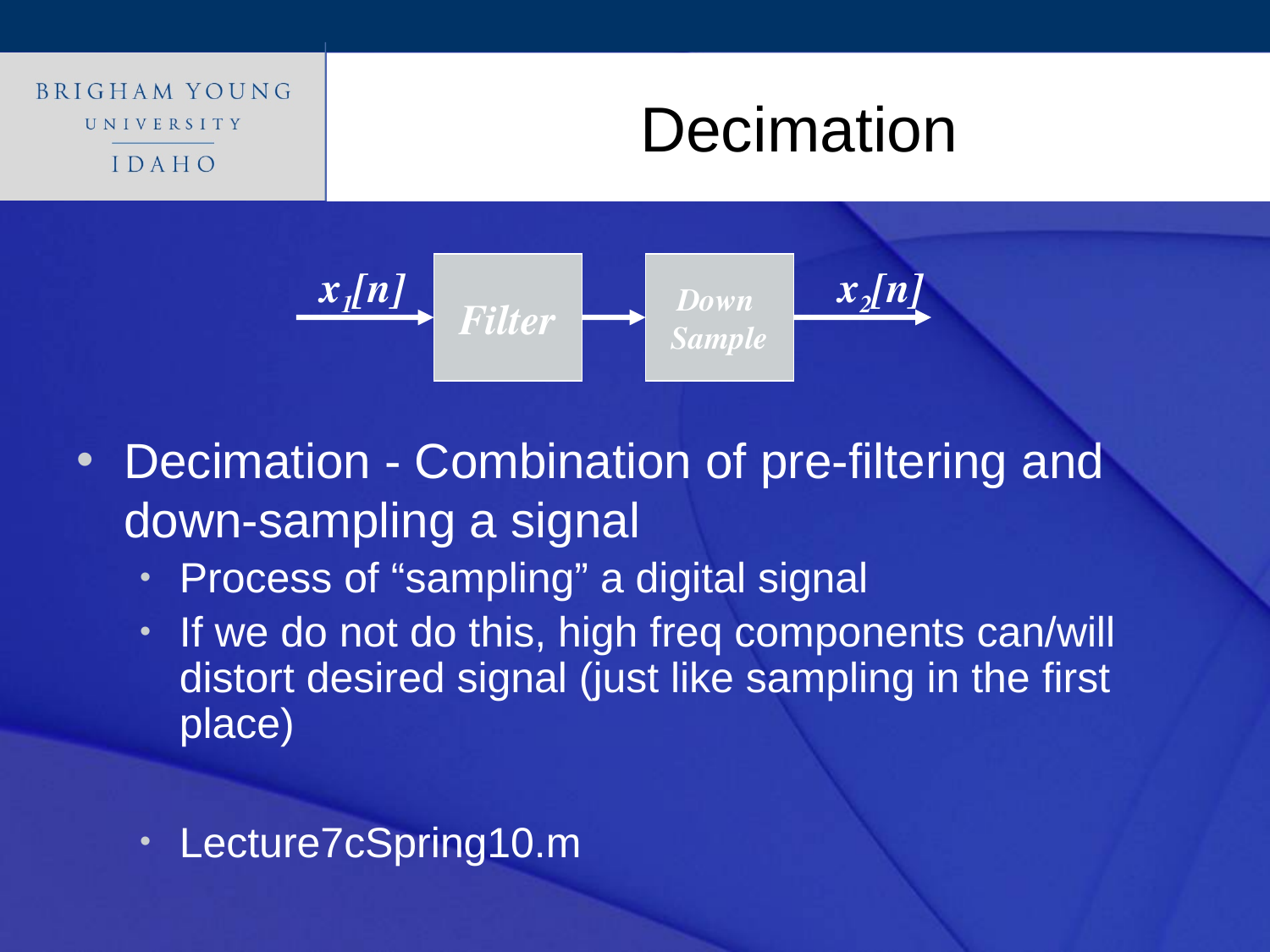

# Decimation
x1[n]
?
Filter
Down
Sample
x2[n]

Decimation - Combination of pre-filtering and down-sampling a signal
Process of “sampling” a digital signal
If we do not do this, high freq components can/will distort desired signal (just like sampling in the first place)

Lecture7cSpring10.m